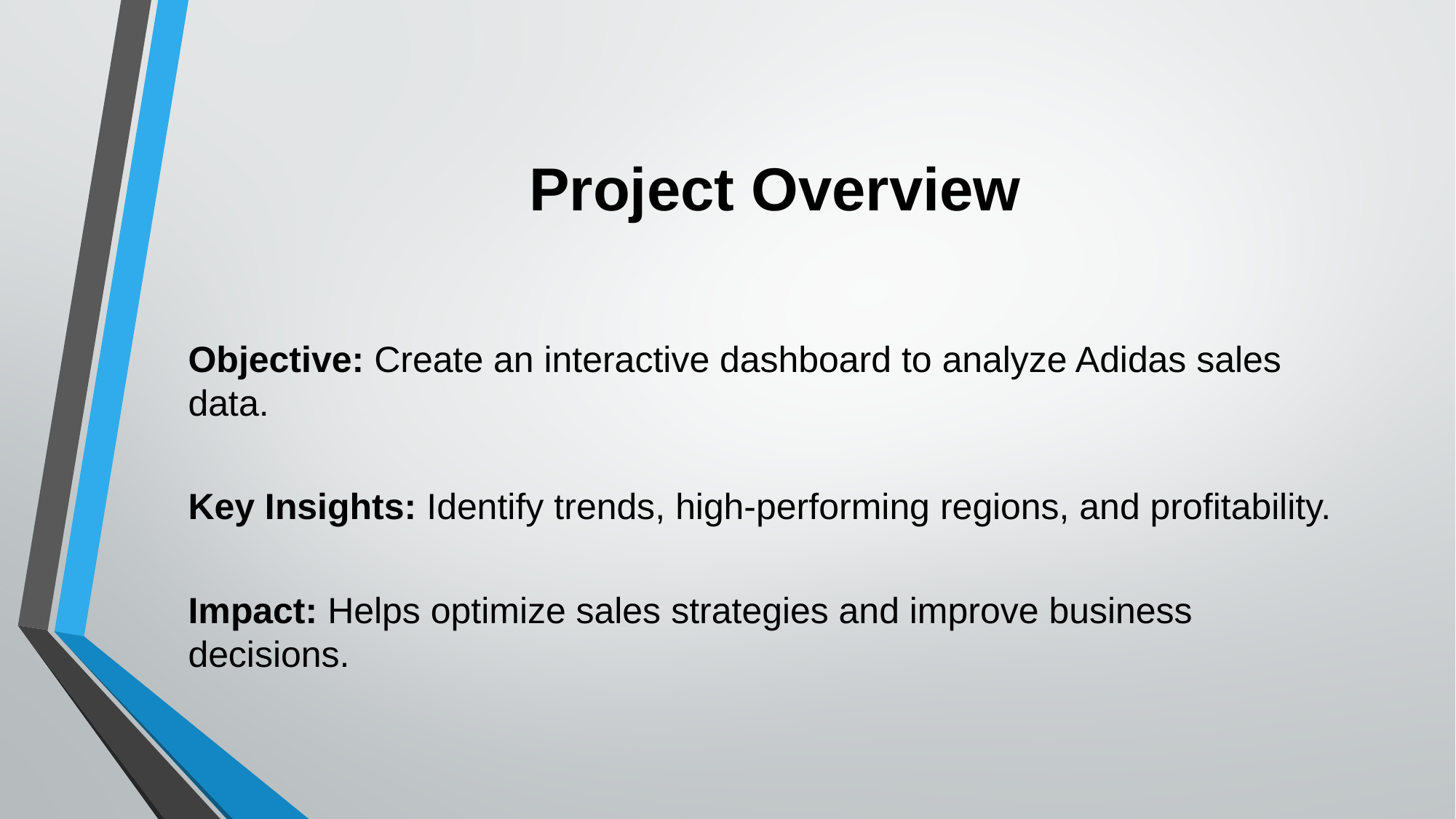

# Project Overview
Objective: Create an interactive dashboard to analyze Adidas sales data.
Key Insights: Identify trends, high-performing regions, and profitability.
Impact: Helps optimize sales strategies and improve business decisions.